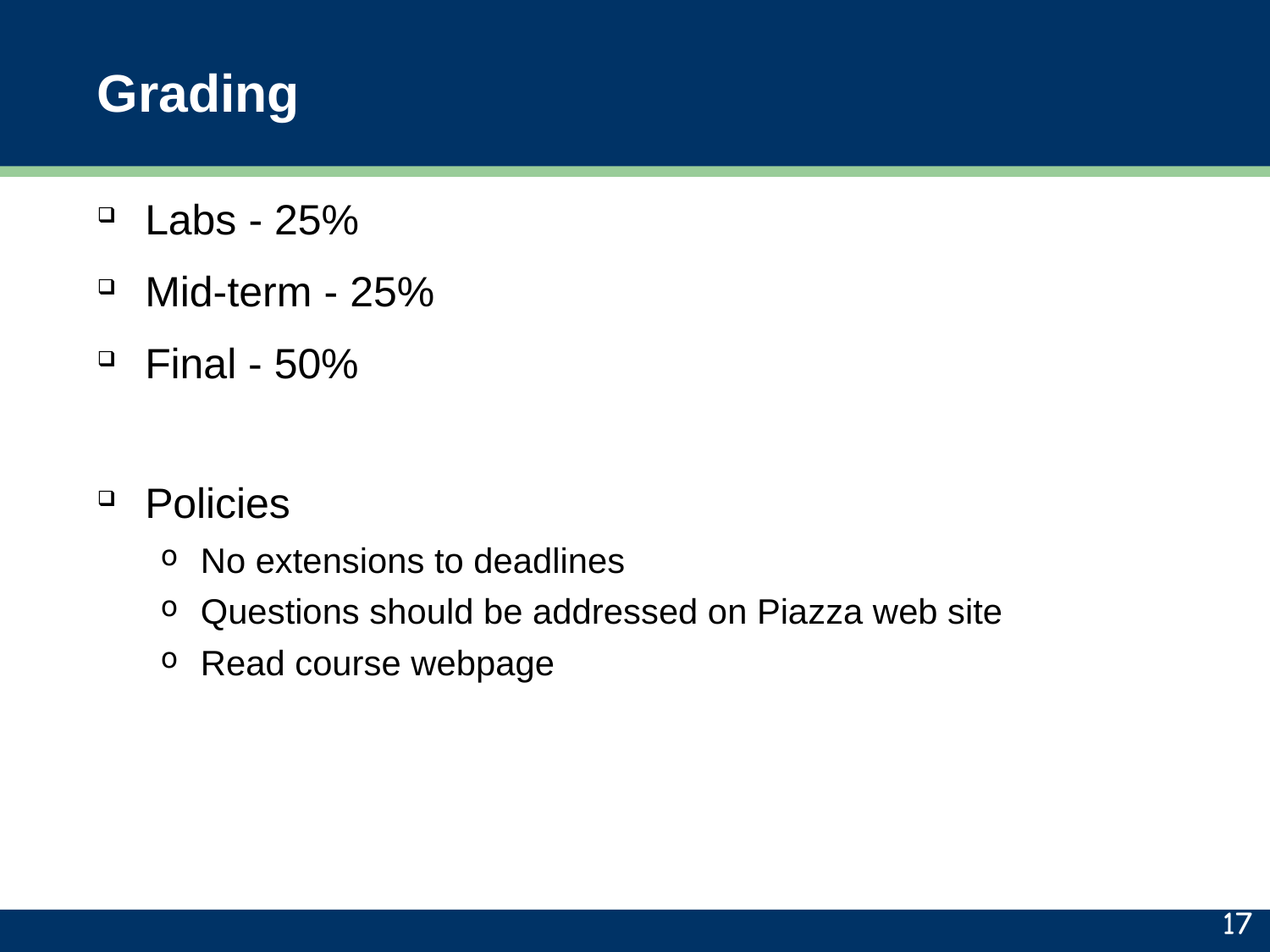

# Grading
Labs - 25%
Mid-term - 25%
Final - 50%

Policies
No extensions to deadlines
Questions should be addressed on Piazza web site
Read course webpage
17